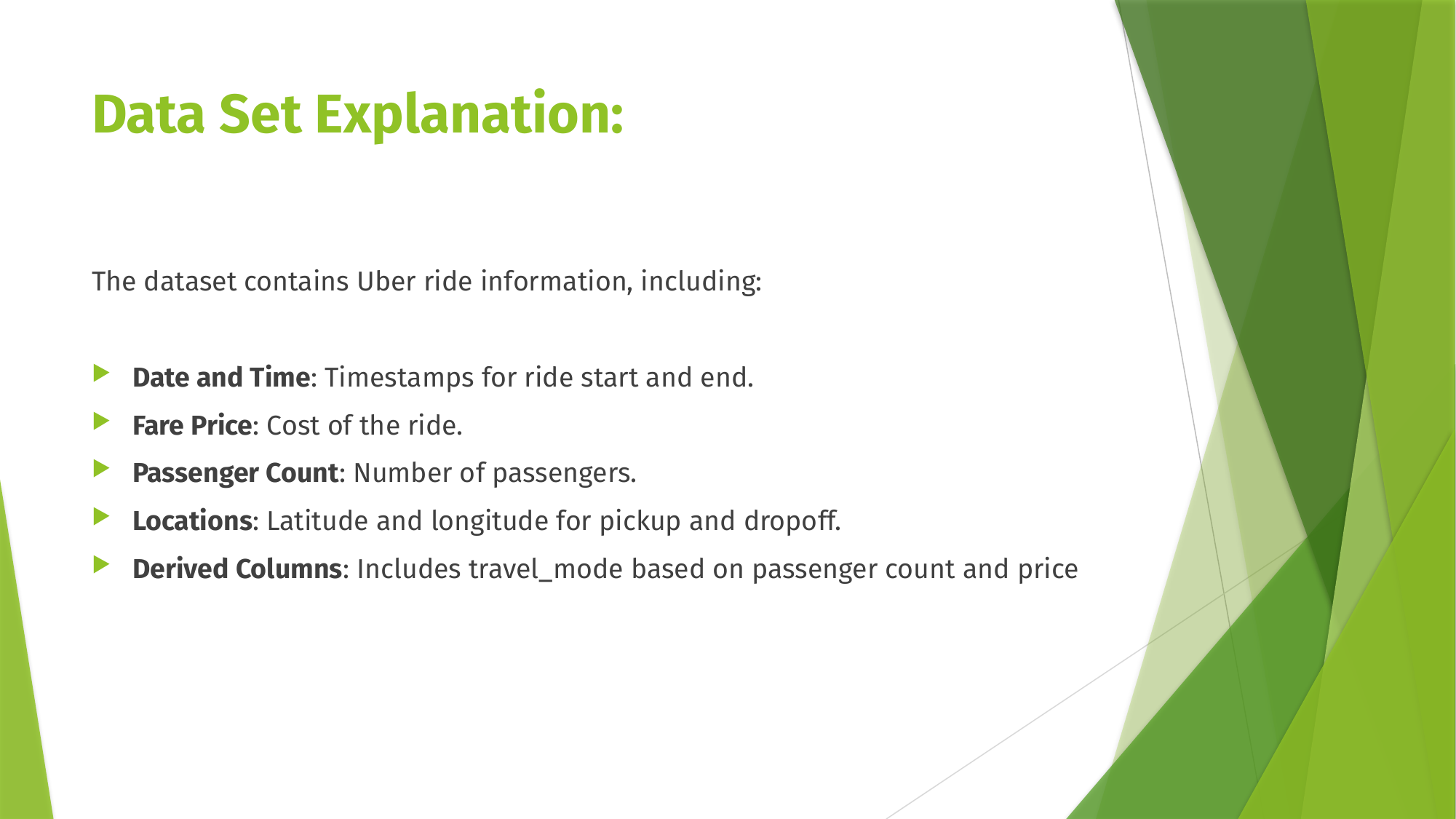

# Data Set Explanation:
The dataset contains Uber ride information, including:

Date and Time: Timestamps for ride start and end.
Fare Price: Cost of the ride.
Passenger Count: Number of passengers.
Locations: Latitude and longitude for pickup and dropoff.
Derived Columns: Includes travel_mode based on passenger count and price